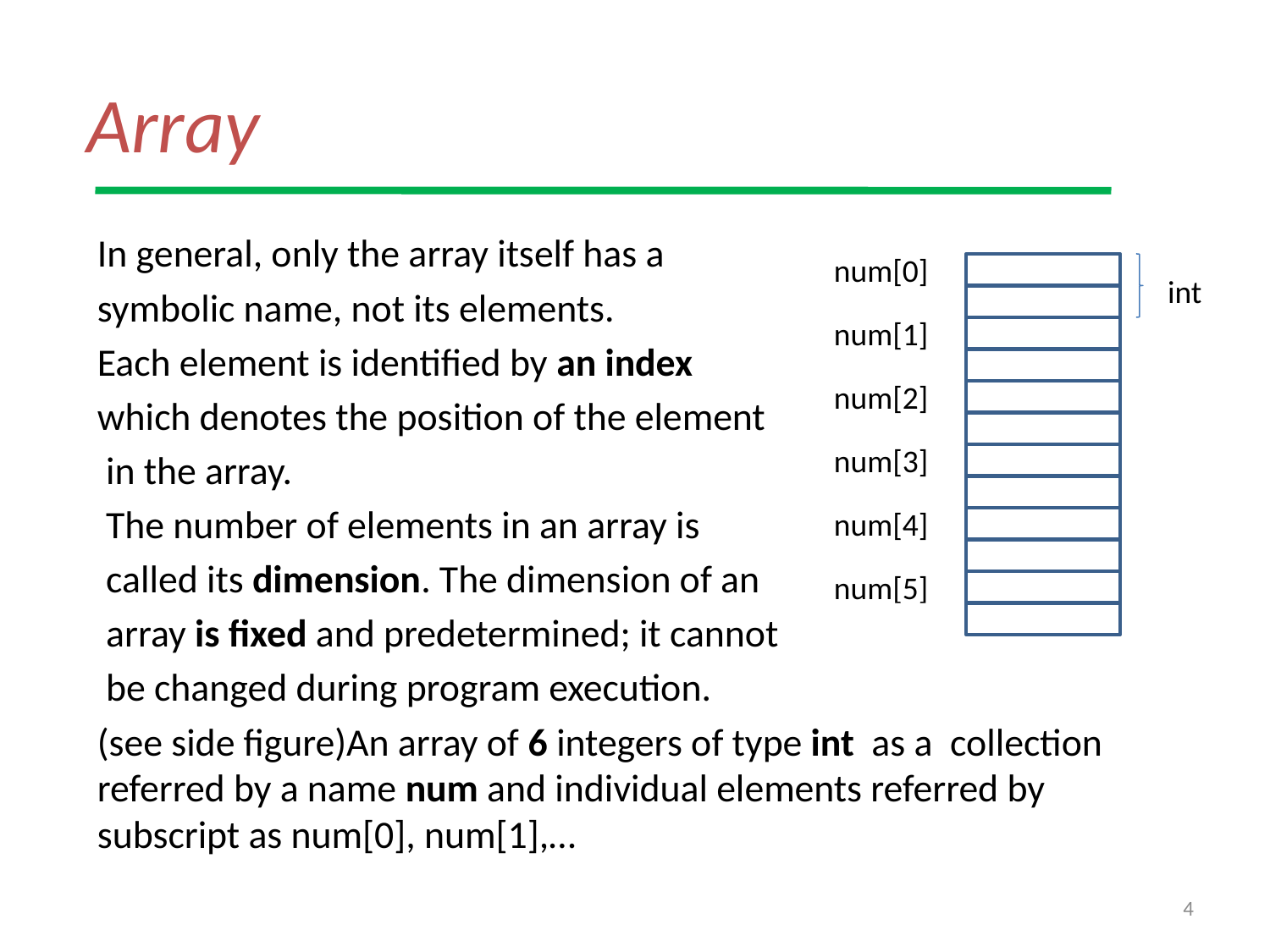

# Array
In general, only the array itself has a
symbolic name, not its elements.
Each element is identified by an index
which denotes the position of the element
 in the array.
 The number of elements in an array is
 called its dimension. The dimension of an
 array is fixed and predetermined; it cannot
 be changed during program execution.
(see side figure)An array of 6 integers of type int  as a  collection referred by a name num and individual elements referred by subscript as num[0], num[1],…
num[0]
num[1]
num[2]
num[3]
num[4]
num[5]

int
4